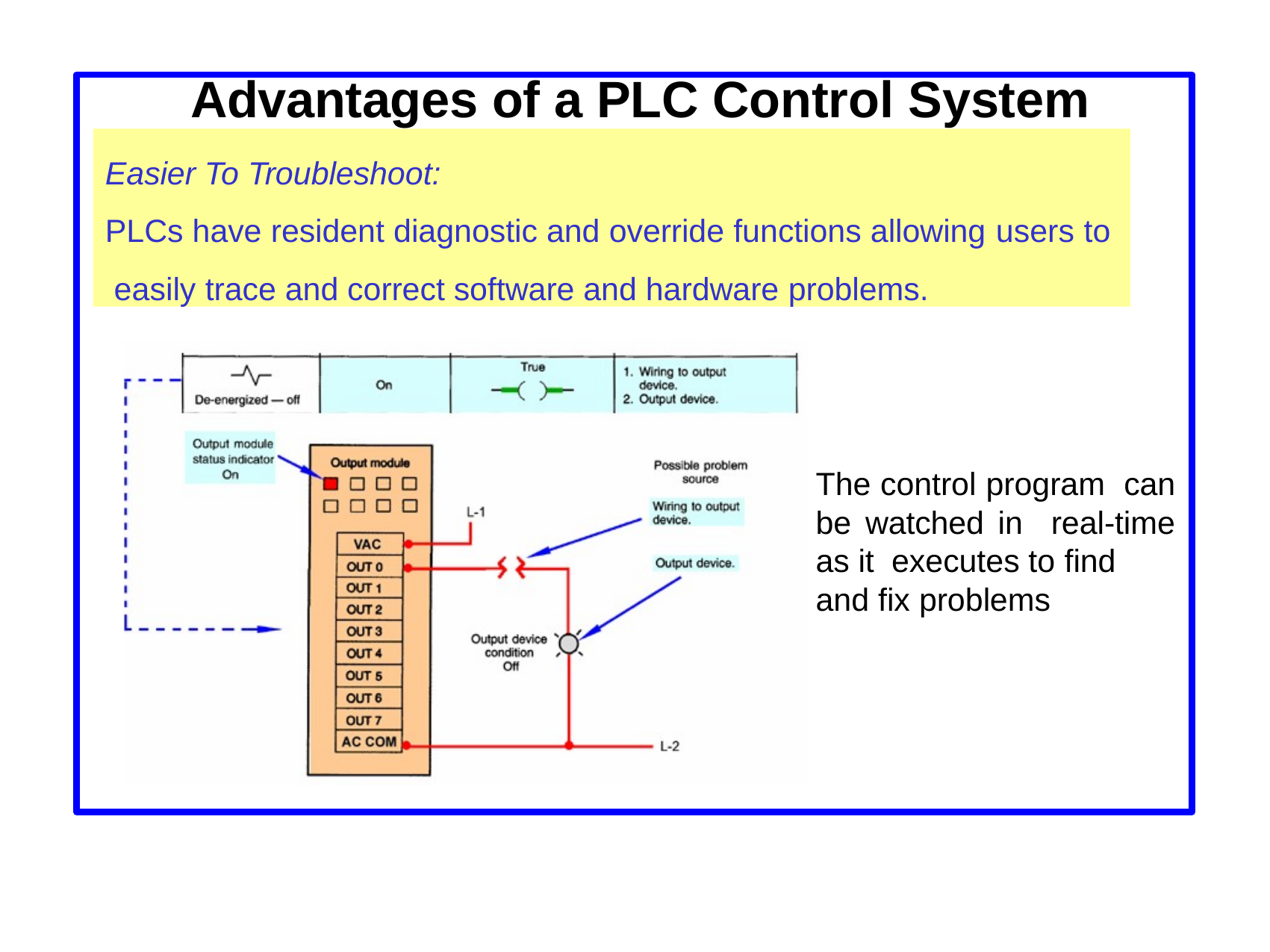

# Advantages of a PLC Control System
Easier To Troubleshoot:
PLCs have resident diagnostic and override functions allowing users to  easily trace and correct software and hardware problems.

The control program  can be watched in  real-time as it  executes to find
and fix problems